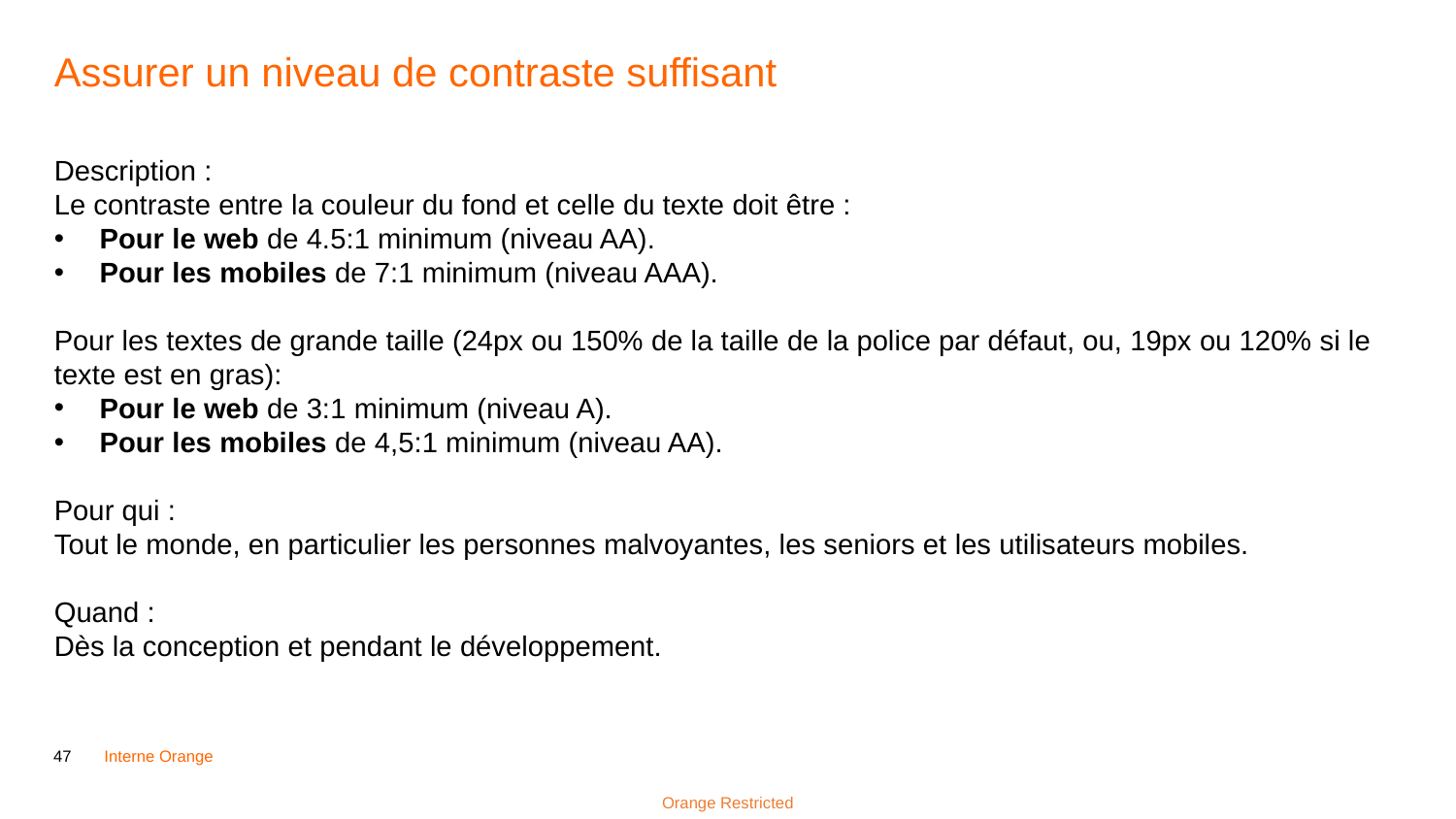

Assurer un niveau de contraste suffisant

Description :
Le contraste entre la couleur du fond et celle du texte doit être :
Pour le web de 4.5:1 minimum (niveau AA).
Pour les mobiles de 7:1 minimum (niveau AAA).

Pour les textes de grande taille (24px ou 150% de la taille de la police par défaut, ou, 19px ou 120% si le texte est en gras):
Pour le web de 3:1 minimum (niveau A).
Pour les mobiles de 4,5:1 minimum (niveau AA).

Pour qui :
Tout le monde, en particulier les personnes malvoyantes, les seniors et les utilisateurs mobiles.

Quand :
Dès la conception et pendant le développement.